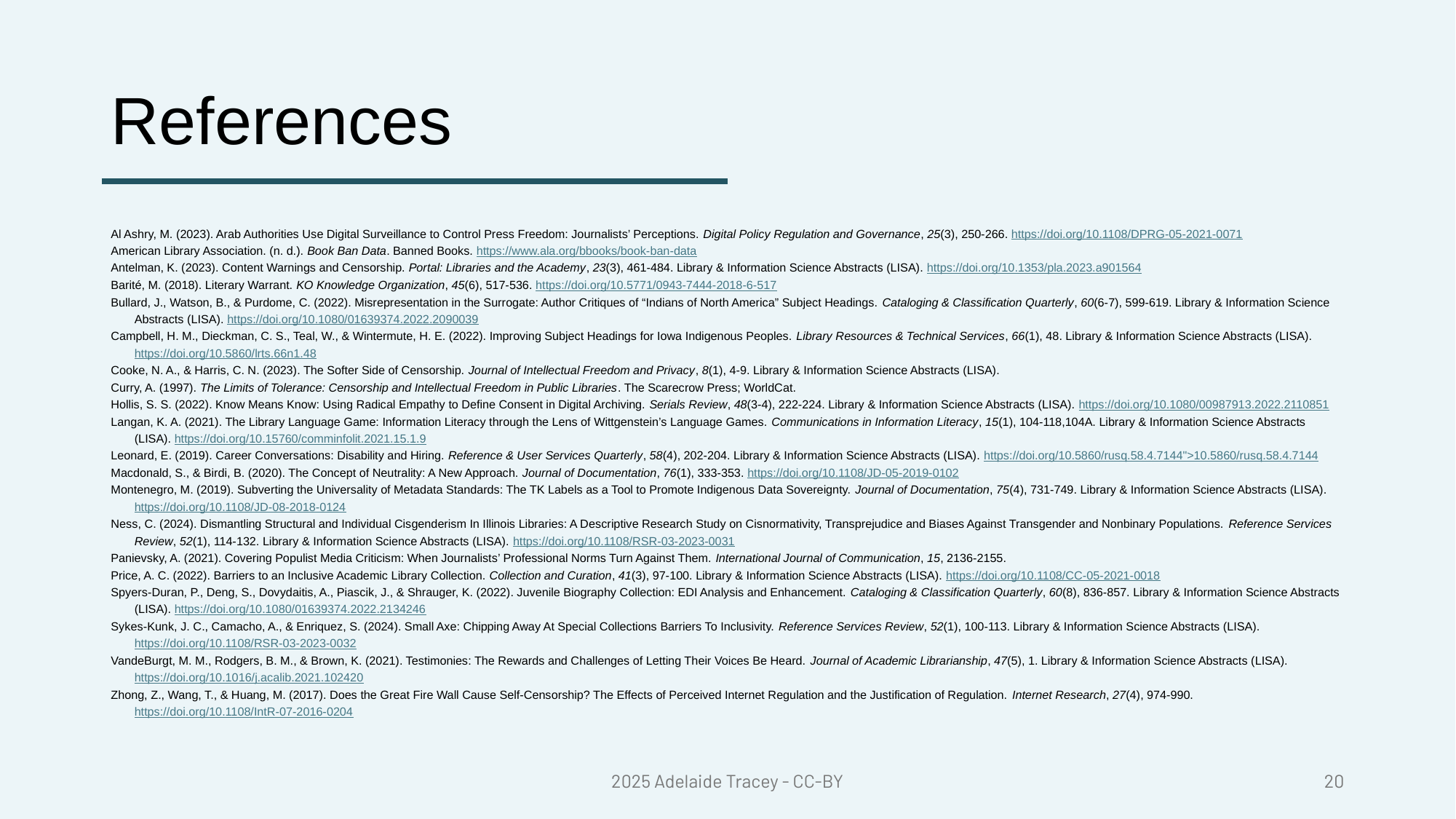

# References
Al Ashry, M. (2023). Arab Authorities Use Digital Surveillance to Control Press Freedom: Journalists’ Perceptions. Digital Policy Regulation and Governance, 25(3), 250‑266. https://doi.org/10.1108/DPRG-05-2021-0071
American Library Association. (n. d.). Book Ban Data. Banned Books. https://www.ala.org/bbooks/book-ban-data
Antelman, K. (2023). Content Warnings and Censorship. Portal: Libraries and the Academy, 23(3), 461‑484. Library & Information Science Abstracts (LISA). https://doi.org/10.1353/pla.2023.a901564
Barité, M. (2018). Literary Warrant. KO Knowledge Organization, 45(6), 517‑536. https://doi.org/10.5771/0943-7444-2018-6-517
Bullard, J., Watson, B., & Purdome, C. (2022). Misrepresentation in the Surrogate: Author Critiques of “Indians of North America” Subject Headings. Cataloging & Classification Quarterly, 60(6‑7), 599‑619. Library & Information Science Abstracts (LISA). https://doi.org/10.1080/01639374.2022.2090039
Campbell, H. M., Dieckman, C. S., Teal, W., & Wintermute, H. E. (2022). Improving Subject Headings for Iowa Indigenous Peoples. Library Resources & Technical Services, 66(1), 48. Library & Information Science Abstracts (LISA). https://doi.org/10.5860/lrts.66n1.48
Cooke, N. A., & Harris, C. N. (2023). The Softer Side of Censorship. Journal of Intellectual Freedom and Privacy, 8(1), 4‑9. Library & Information Science Abstracts (LISA).
Curry, A. (1997). The Limits of Tolerance: Censorship and Intellectual Freedom in Public Libraries. The Scarecrow Press; WorldCat.
Hollis, S. S. (2022). Know Means Know: Using Radical Empathy to Define Consent in Digital Archiving. Serials Review, 48(3‑4), 222‑224. Library & Information Science Abstracts (LISA). https://doi.org/10.1080/00987913.2022.2110851
Langan, K. A. (2021). The Library Language Game: Information Literacy through the Lens of Wittgenstein’s Language Games. Communications in Information Literacy, 15(1), 104-118,104A. Library & Information Science Abstracts (LISA). https://doi.org/10.15760/comminfolit.2021.15.1.9
Leonard, E. (2019). Career Conversations: Disability and Hiring. Reference & User Services Quarterly, 58(4), 202‑204. Library & Information Science Abstracts (LISA). https://doi.org/10.5860/rusq.58.4.7144">10.5860/rusq.58.4.7144
Macdonald, S., & Birdi, B. (2020). The Concept of Neutrality: A New Approach. Journal of Documentation, 76(1), 333‑353. https://doi.org/10.1108/JD-05-2019-0102
Montenegro, M. (2019). Subverting the Universality of Metadata Standards: The TK Labels as a Tool to Promote Indigenous Data Sovereignty. Journal of Documentation, 75(4), 731‑749. Library & Information Science Abstracts (LISA). https://doi.org/10.1108/JD-08-2018-0124
Ness, C. (2024). Dismantling Structural and Individual Cisgenderism In Illinois Libraries: A Descriptive Research Study on Cisnormativity, Transprejudice and Biases Against Transgender and Nonbinary Populations. Reference Services Review, 52(1), 114‑132. Library & Information Science Abstracts (LISA). https://doi.org/10.1108/RSR-03-2023-0031
Panievsky, A. (2021). Covering Populist Media Criticism: When Journalists’ Professional Norms Turn Against Them. International Journal of Communication, 15, 2136‑2155.
Price, A. C. (2022). Barriers to an Inclusive Academic Library Collection. Collection and Curation, 41(3), 97‑100. Library & Information Science Abstracts (LISA). https://doi.org/10.1108/CC-05-2021-0018
Spyers-Duran, P., Deng, S., Dovydaitis, A., Piascik, J., & Shrauger, K. (2022). Juvenile Biography Collection: EDI Analysis and Enhancement. Cataloging & Classification Quarterly, 60(8), 836‑857. Library & Information Science Abstracts (LISA). https://doi.org/10.1080/01639374.2022.2134246
Sykes-Kunk, J. C., Camacho, A., & Enriquez, S. (2024). Small Axe: Chipping Away At Special Collections Barriers To Inclusivity. Reference Services Review, 52(1), 100‑113. Library & Information Science Abstracts (LISA). https://doi.org/10.1108/RSR-03-2023-0032
VandeBurgt, M. M., Rodgers, B. M., & Brown, K. (2021). Testimonies: The Rewards and Challenges of Letting Their Voices Be Heard. Journal of Academic Librarianship, 47(5), 1. Library & Information Science Abstracts (LISA). https://doi.org/10.1016/j.acalib.2021.102420
Zhong, Z., Wang, T., & Huang, M. (2017). Does the Great Fire Wall Cause Self-Censorship? The Effects of Perceived Internet Regulation and the Justification of Regulation. Internet Research, 27(4), 974‑990. https://doi.org/10.1108/IntR-07-2016-0204

2025 Adelaide Tracey - CC-BY
20